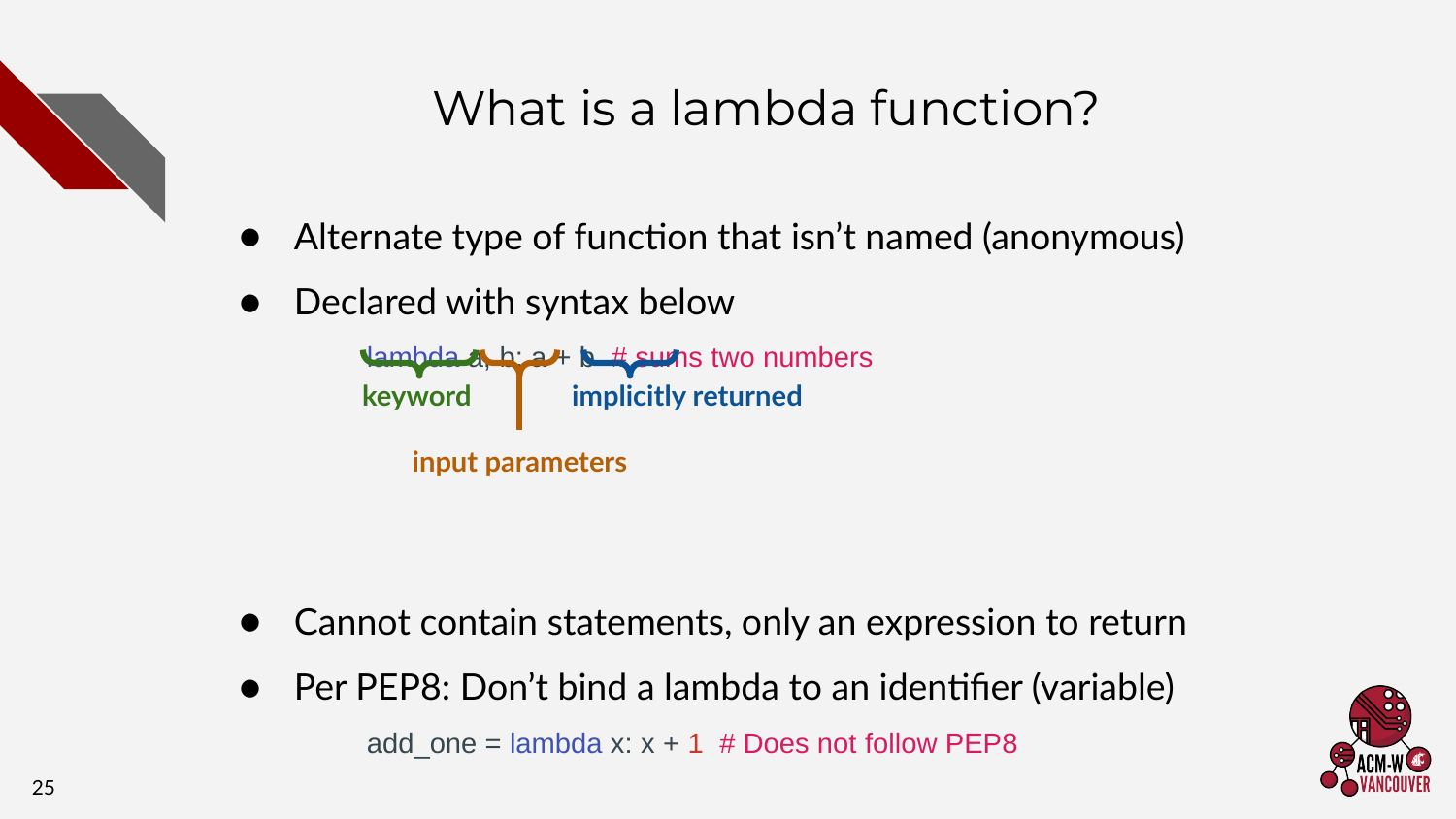

# What is a lambda function?
Alternate type of function that isn’t named (anonymous)
Declared with syntax below
lambda a, b: a + b  # sums two numbers

Cannot contain statements, only an expression to return
Per PEP8: Don’t bind a lambda to an identifier (variable)
add_one = lambda x: x + 1  # Does not follow PEP8

keyword
implicitly returned
input parameters
25